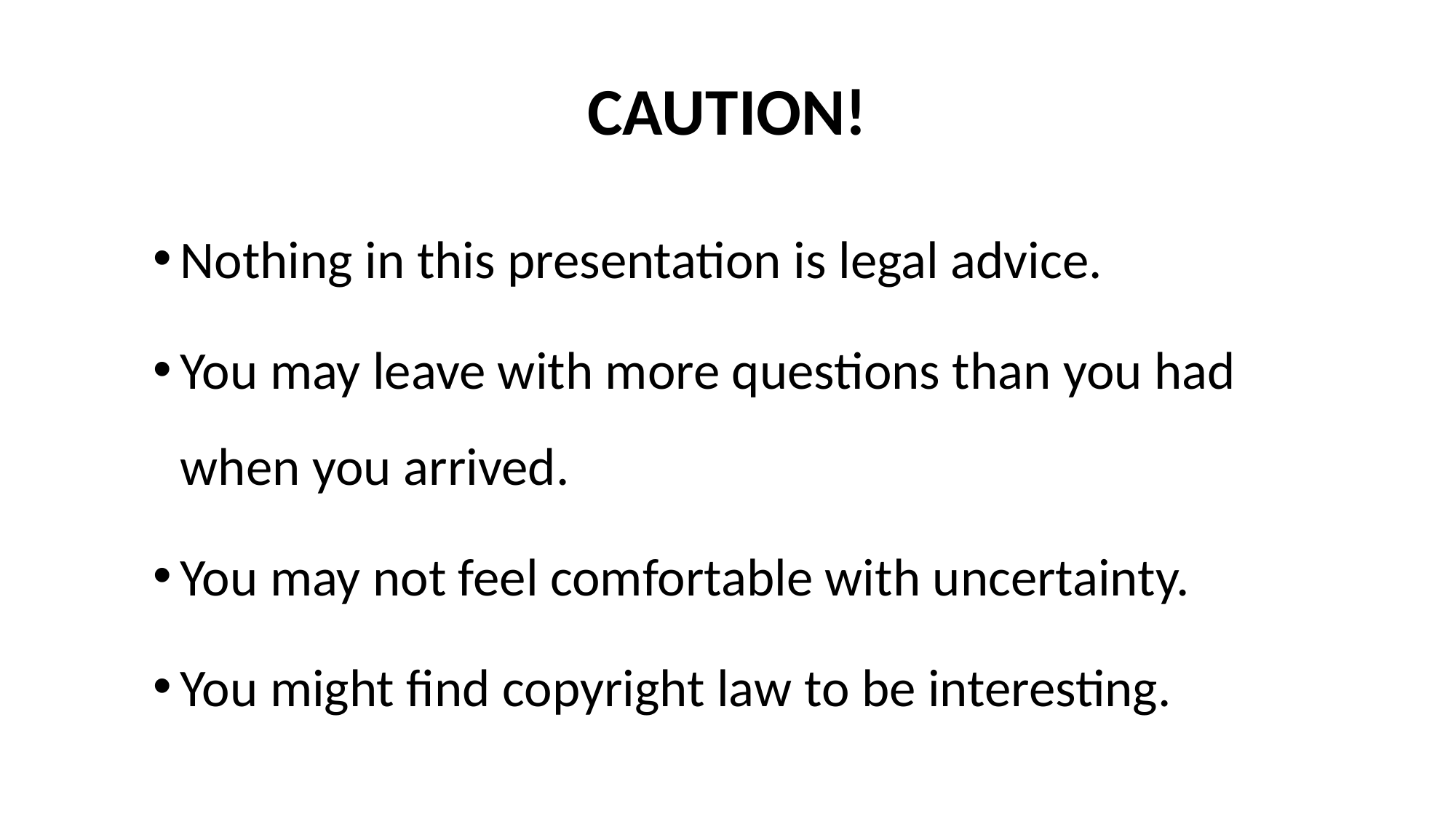

# CAUTION!
Nothing in this presentation is legal advice.
You may leave with more questions than you had when you arrived.
You may not feel comfortable with uncertainty.
You might find copyright law to be interesting.